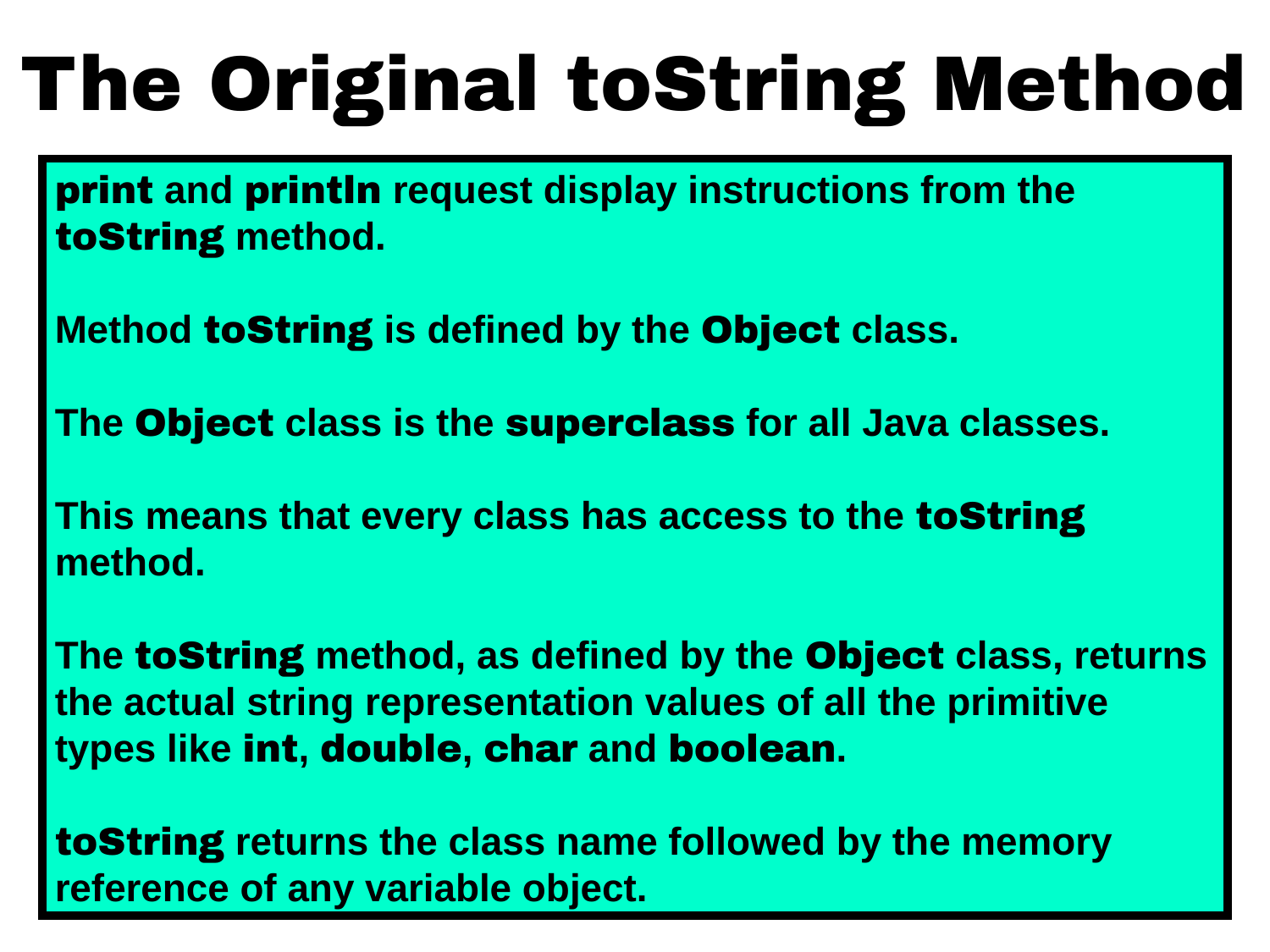

# The Original toString Method
print and println request display instructions from the toString method.

Method toString is defined by the Object class.

The Object class is the superclass for all Java classes.

This means that every class has access to the toString method.

The toString method, as defined by the Object class, returns the actual string representation values of all the primitive types like int, double, char and boolean.

toString returns the class name followed by the memory reference of any variable object.